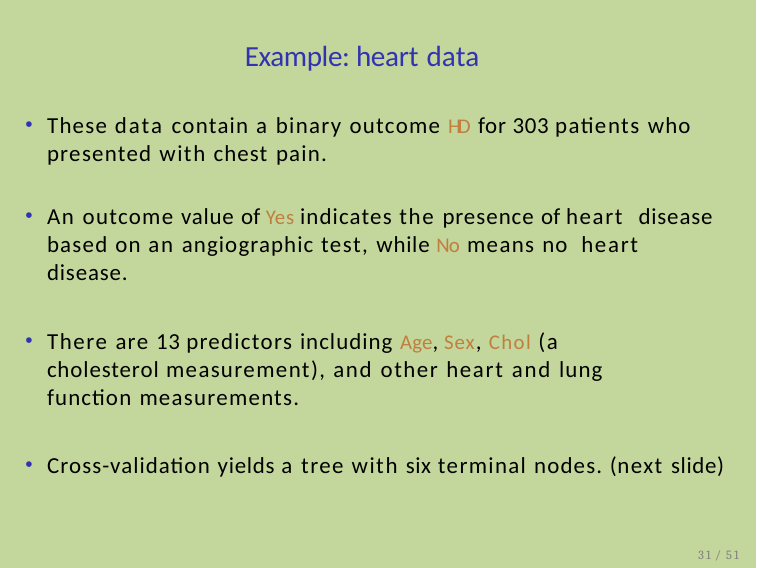

# Example: heart data
These data contain a binary outcome HD     for 303 patients who presented with chest pain.

An outcome value of Yes indicates the presence of heart  disease based on an angiographic test, while No  means no  heart disease.

There are 13 predictors including Age, Sex, Chol (a  cholesterol measurement), and other heart and lung  function measurements.

Cross-validation yields a tree with six terminal nodes. (next slide)
31 / 51